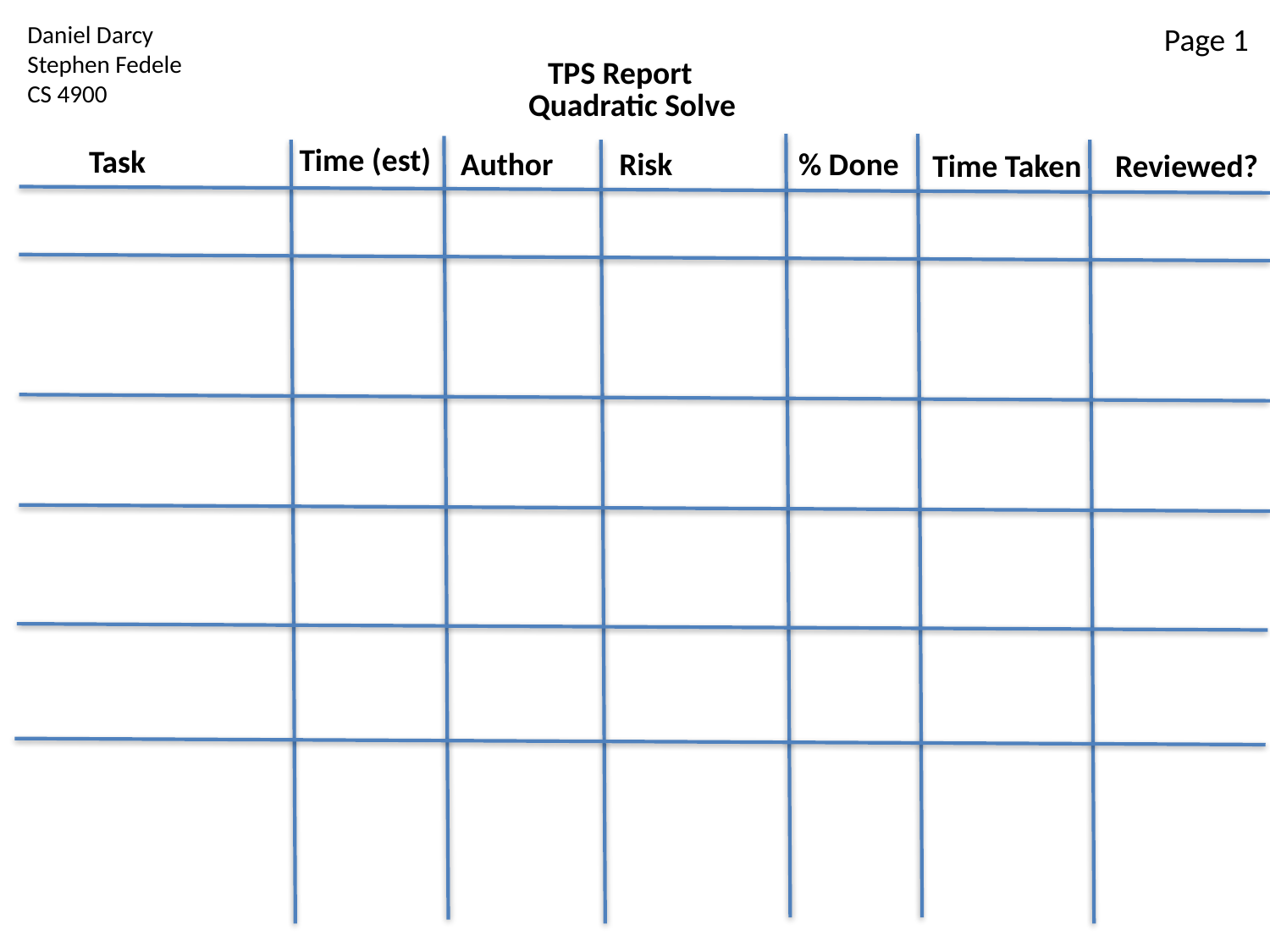

Daniel Darcy
Stephen Fedele
CS 4900
Page 1
TPS Report
Quadratic Solve
Time (est)

Task

Risk
Author
% Done
Reviewed?
Time Taken